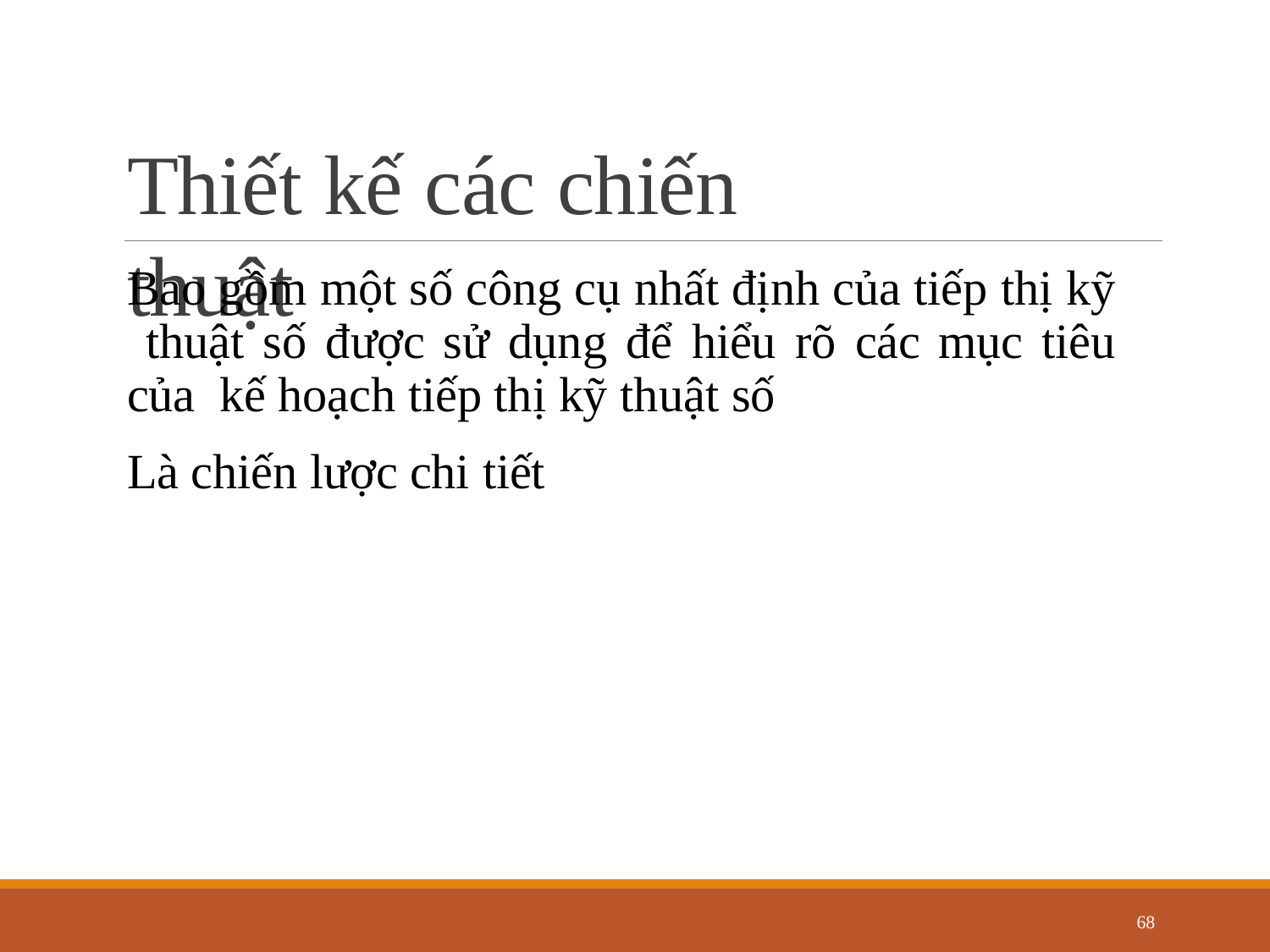

# Thiết kế các chiến thuật
Bao gồm một số công cụ nhất định của tiếp thị kỹ  thuật số được sử dụng để hiểu rõ các mục tiêu của  kế hoạch tiếp thị kỹ thuật số
Là chiến lược chi tiết
68